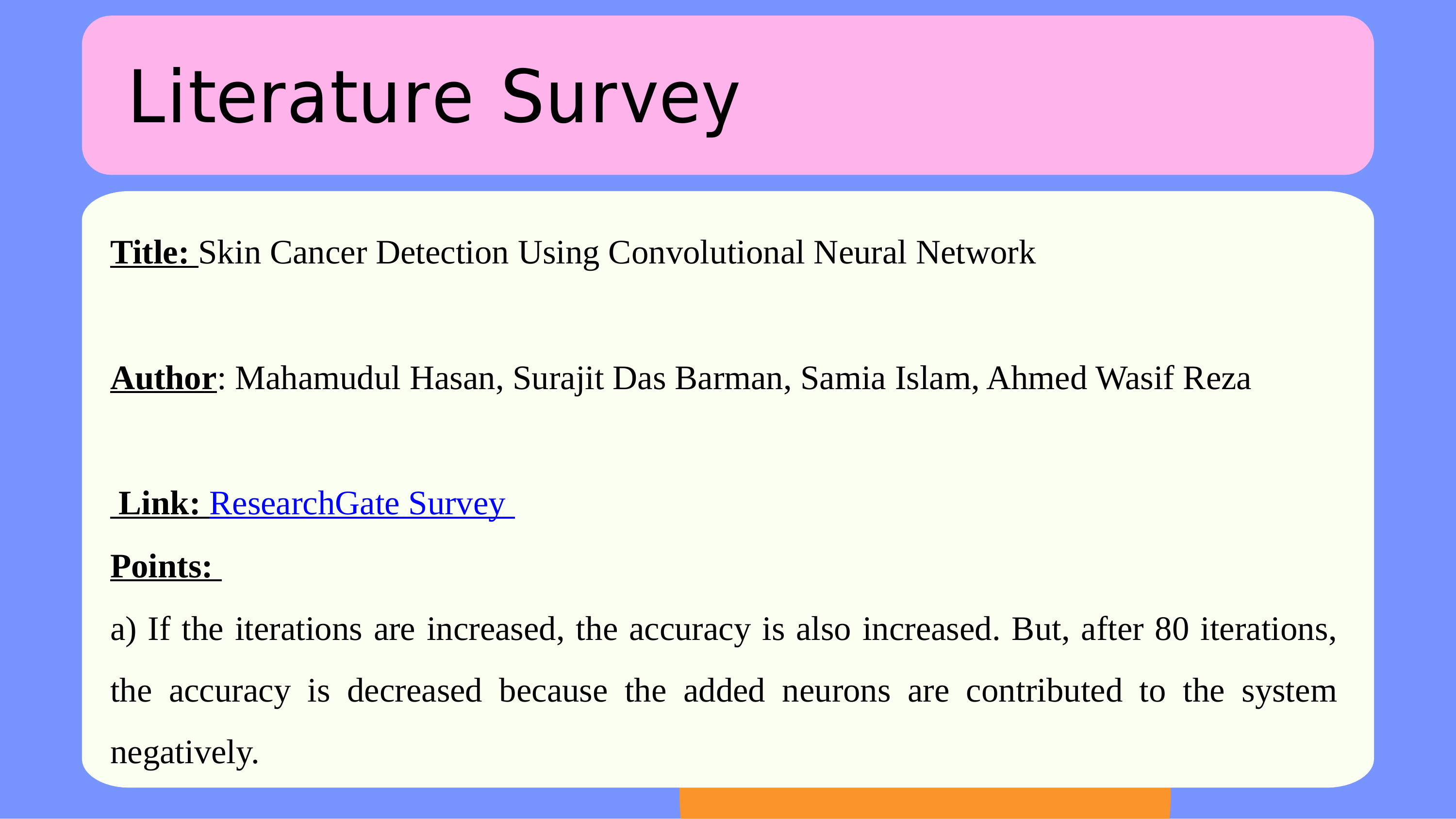

# Literature Survey

Title: Skin Cancer Detection Using Convolutional Neural Network

Author: Mahamudul Hasan, Surajit Das Barman, Samia Islam, Ahmed Wasif Reza

 Link: ResearchGate Survey
Points:
a) If the iterations are increased, the accuracy is also increased. But, after 80 iterations, the accuracy is decreased because the added neurons are contributed to the system negatively.